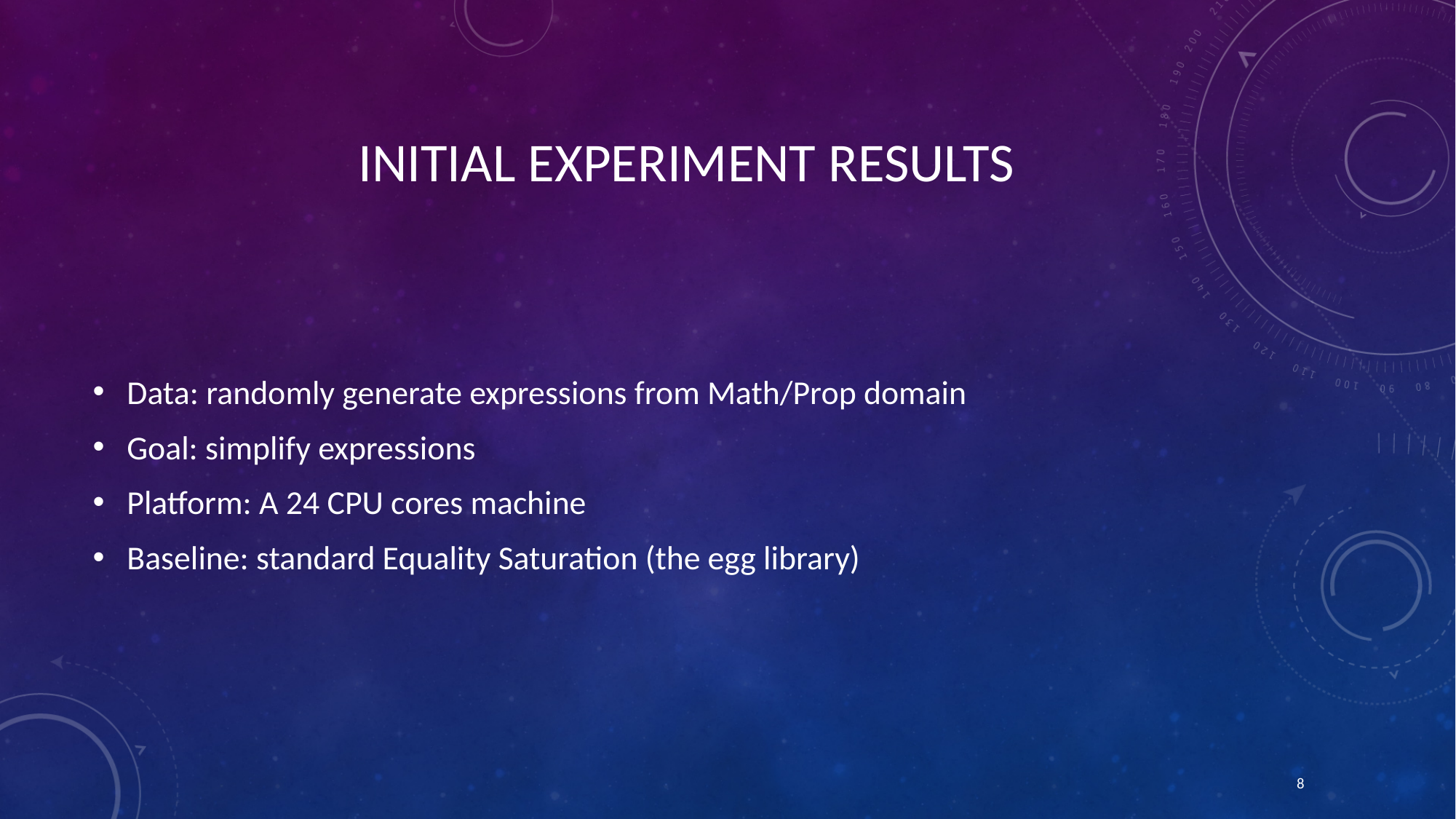

# initial Experiment results
Data: randomly generate expressions from Math/Prop domain
Goal: simplify expressions
Platform: A 24 CPU cores machine
Baseline: standard Equality Saturation (the egg library)
8